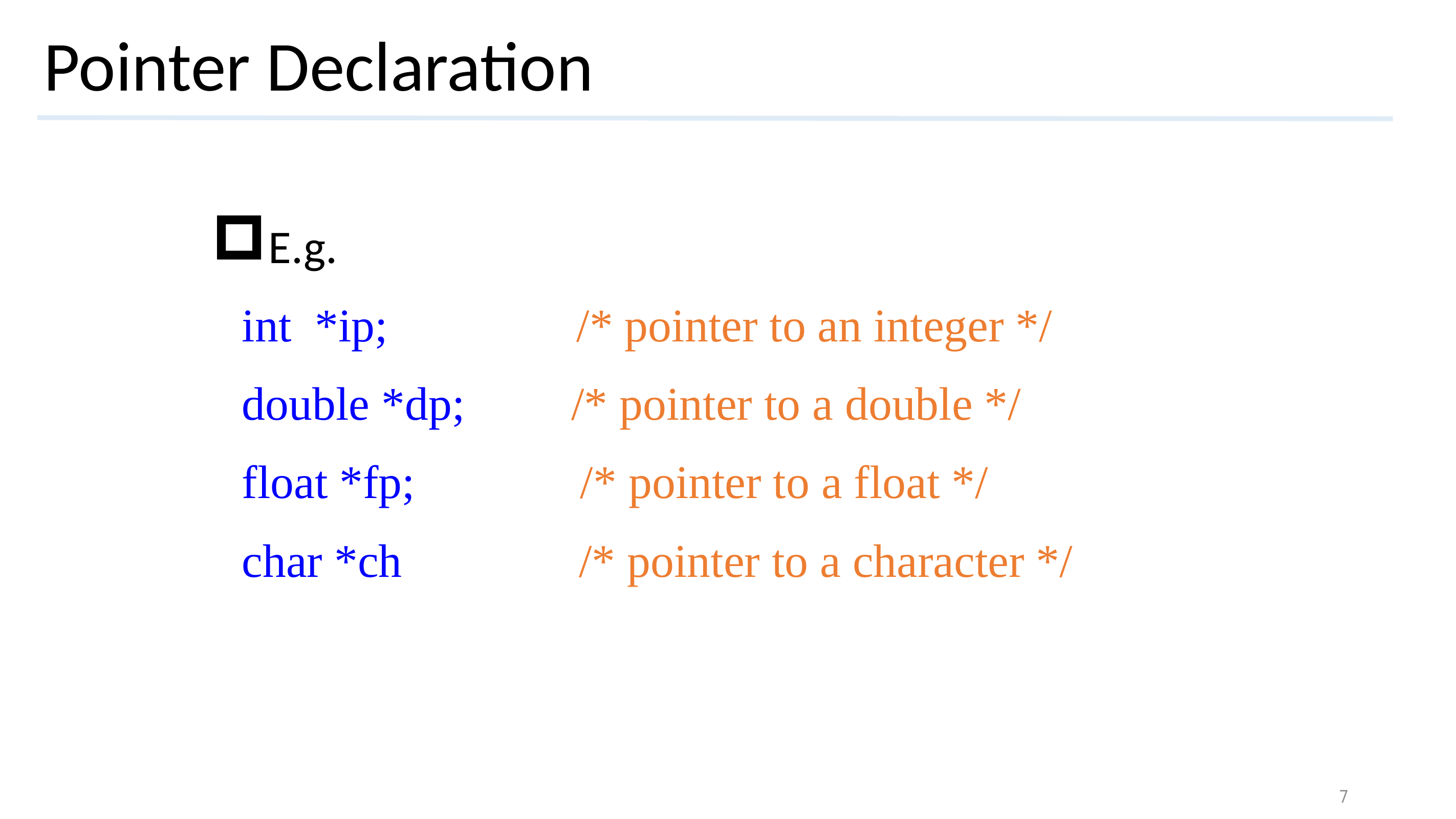

# Pointer Declaration
E.g.
int  *ip;                /* pointer to an integer */
double *dp;         /* pointer to a double */
float *fp;              /* pointer to a float */
char *ch               /* pointer to a character */
7